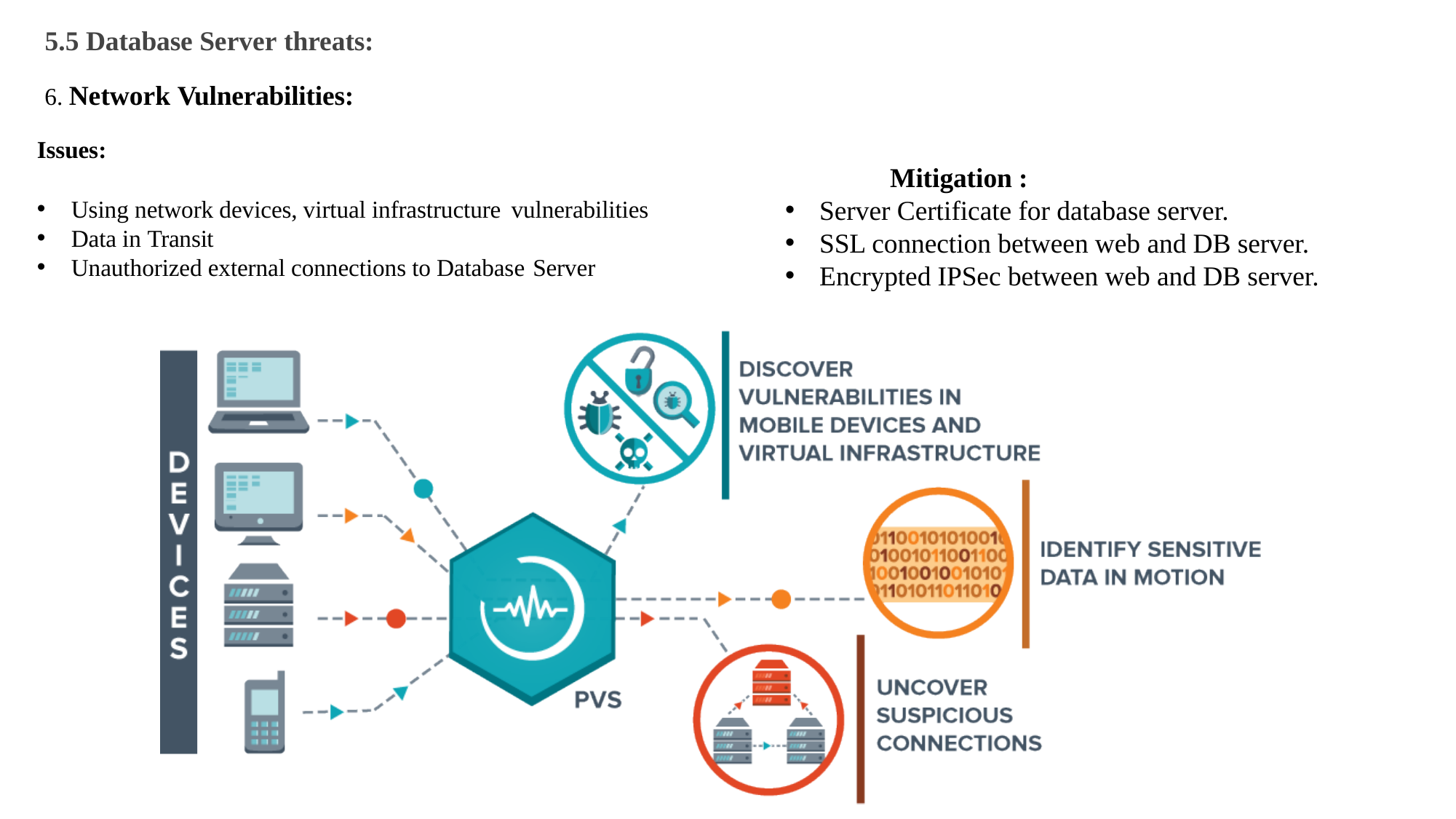

# 5.5 Database Server threats:
6. Network Vulnerabilities:
Issues:

Using network devices, virtual infrastructure vulnerabilities
Data in Transit
Unauthorized external connections to Database Server
Mitigation :
Server Certificate for database server.
SSL connection between web and DB server.
Encrypted IPSec between web and DB server.